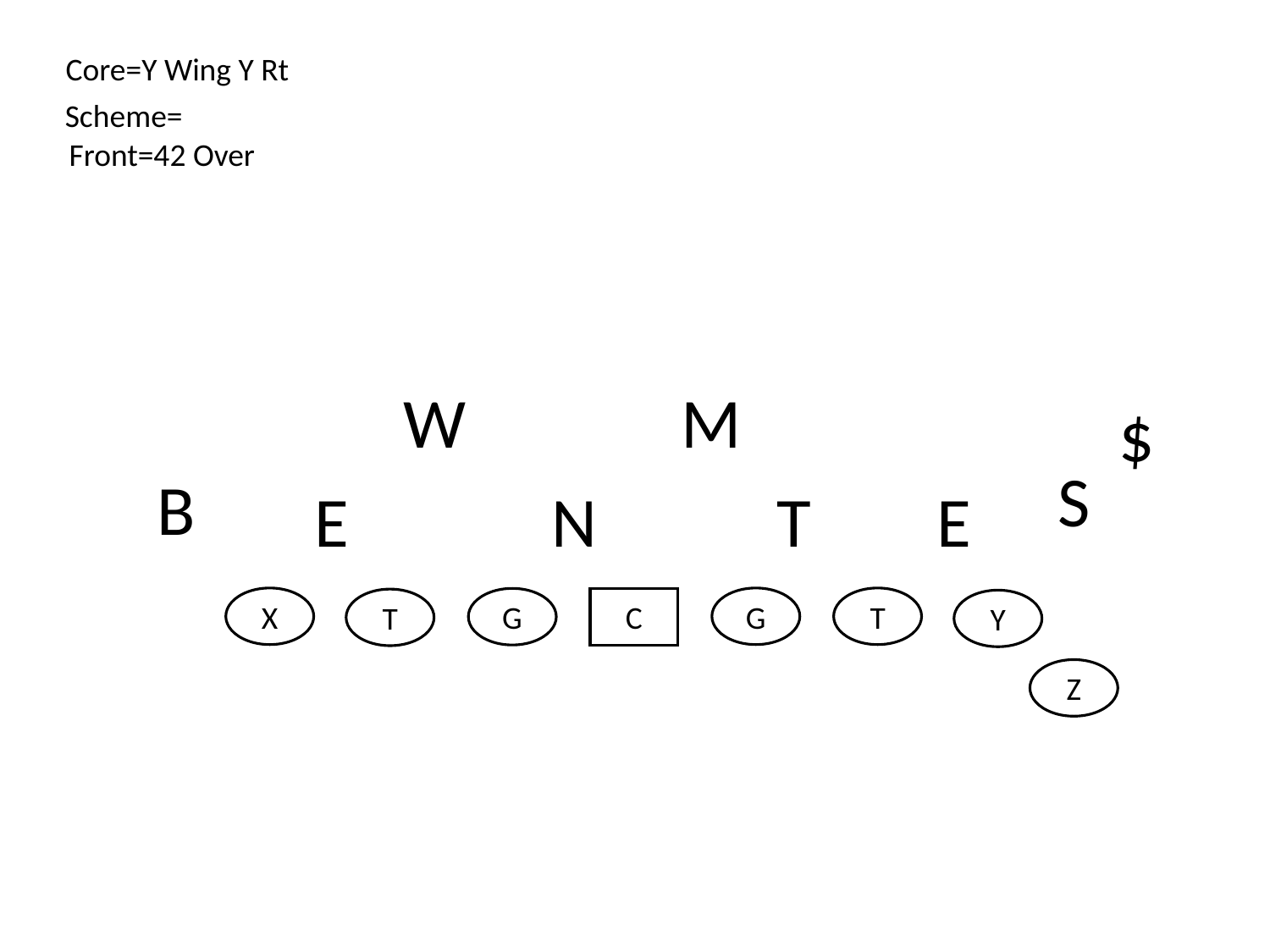

Core=Y Wing Y Rt
Scheme=
Front=42 Over
M
W
$
S
B
E
N
T
E
X
G
T
G
C
T
Y
Z